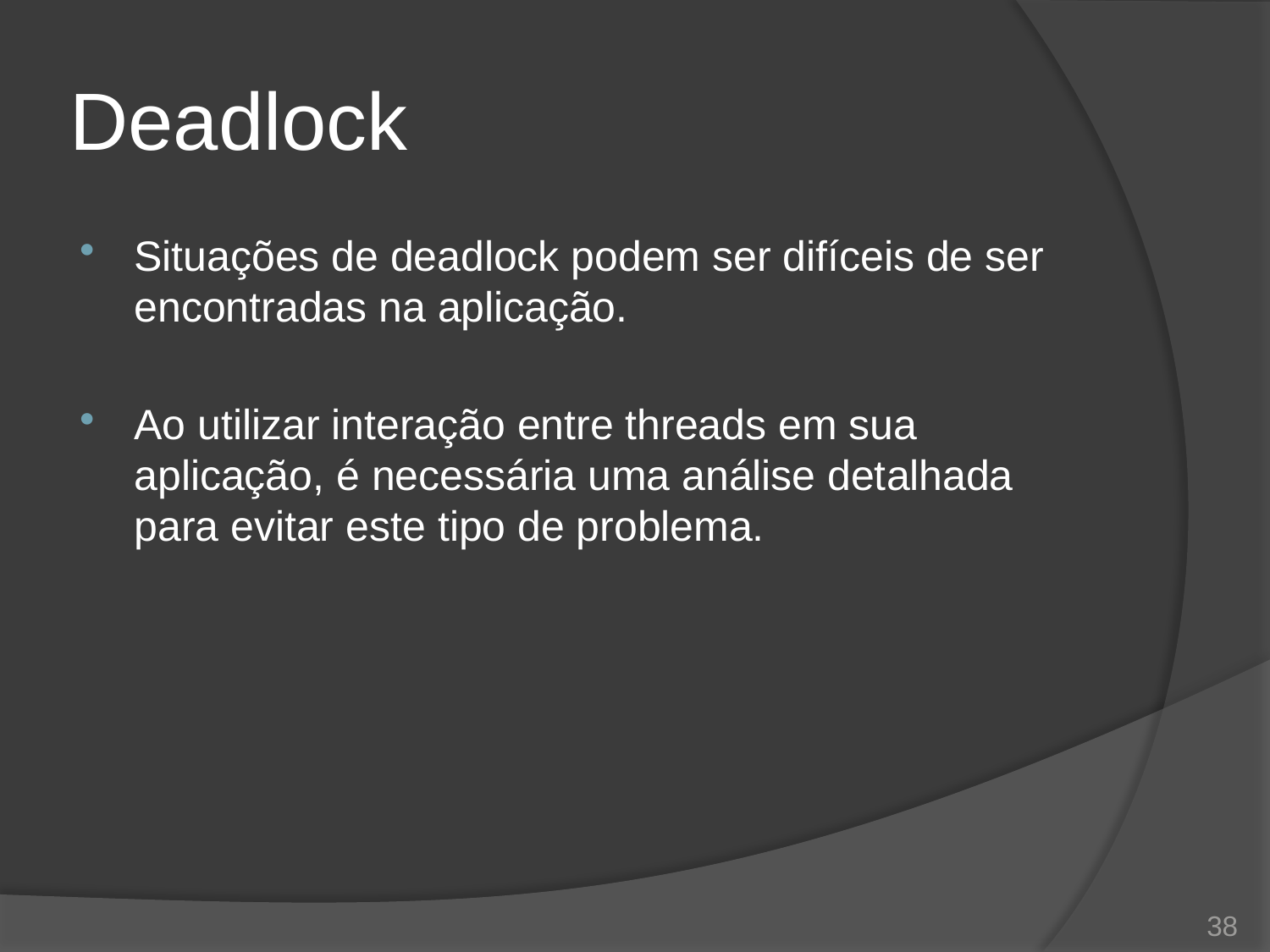

# Deadlock
Situações de deadlock podem ser difíceis de ser encontradas na aplicação.

Ao utilizar interação entre threads em sua aplicação, é necessária uma análise detalhada para evitar este tipo de problema.
38